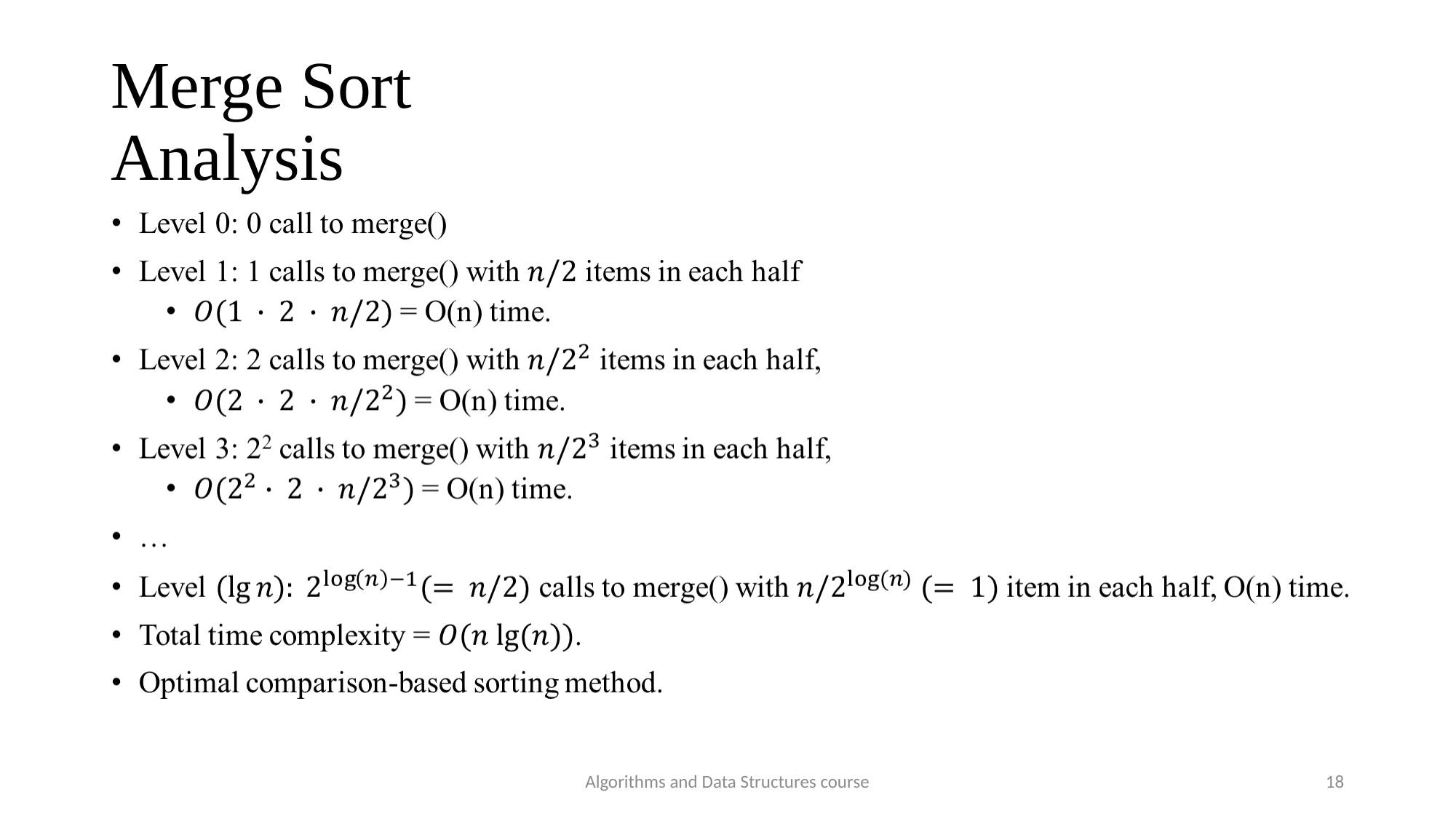

Merge Sort
Analysis

Algorithms and Data Structures course
18